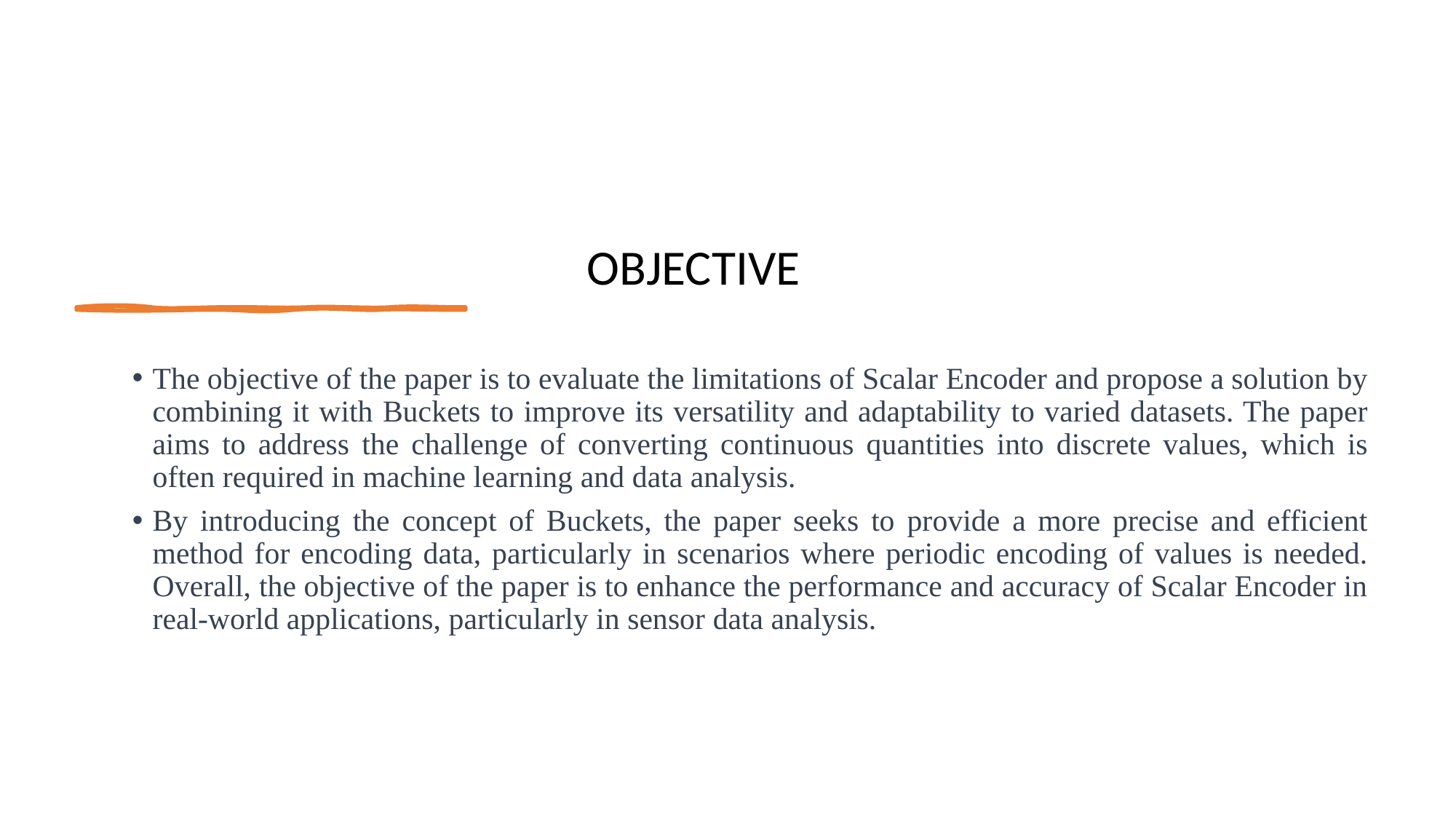

#
 OBJECTIVE

The objective of the paper is to evaluate the limitations of Scalar Encoder and propose a solution by combining it with Buckets to improve its versatility and adaptability to varied datasets. The paper aims to address the challenge of converting continuous quantities into discrete values, which is often required in machine learning and data analysis.
By introducing the concept of Buckets, the paper seeks to provide a more precise and efficient method for encoding data, particularly in scenarios where periodic encoding of values is needed. Overall, the objective of the paper is to enhance the performance and accuracy of Scalar Encoder in real-world applications, particularly in sensor data analysis.